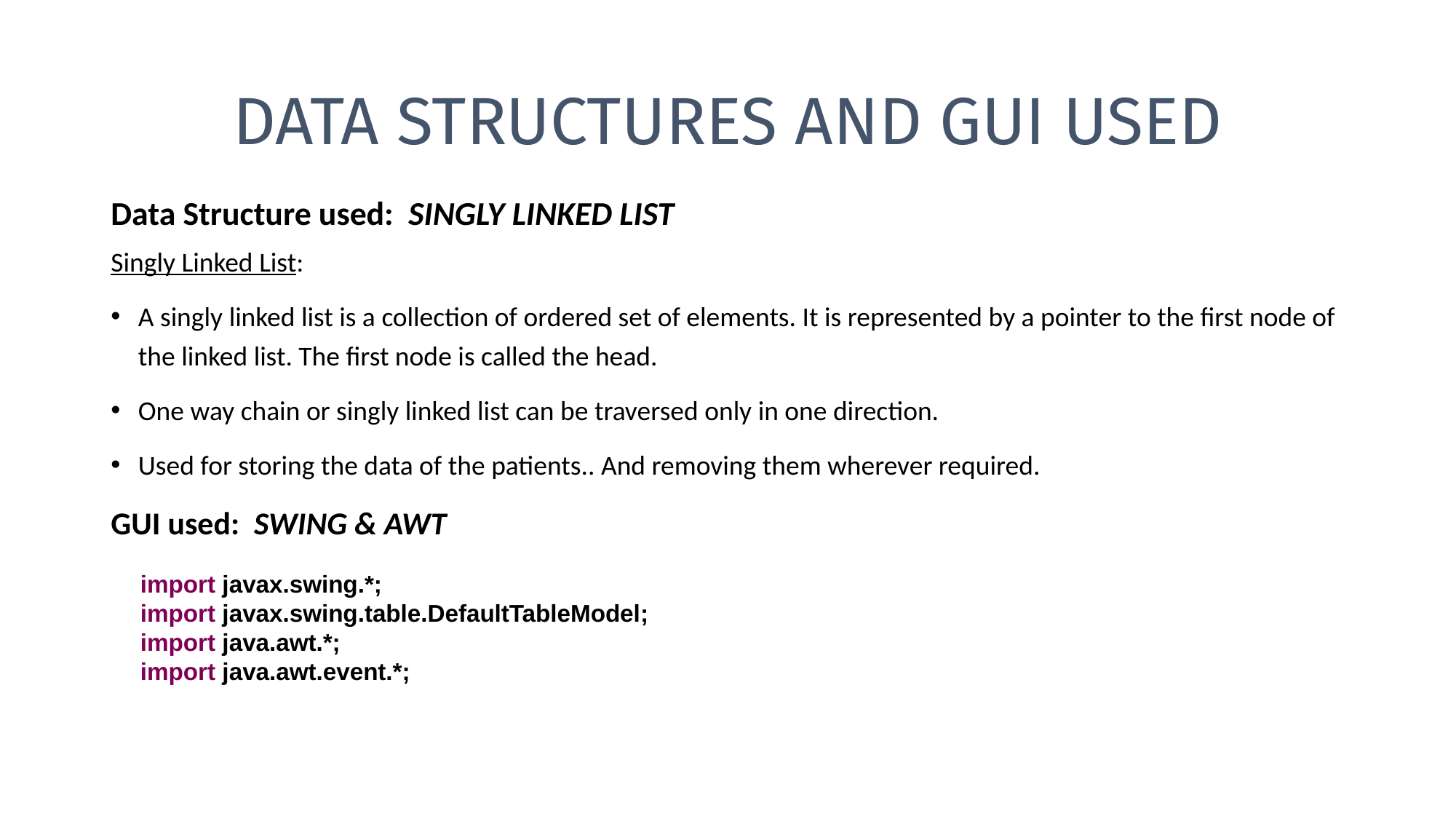

# DATA STRUCTURES AND GUI USED
Data Structure used:  SINGLY LINKED LIST
Singly Linked List:
A singly linked list is a collection of ordered set of elements. It is represented by a pointer to the first node of the linked list. The first node is called the head.
One way chain or singly linked list can be traversed only in one direction.
Used for storing the data of the patients.. And removing them wherever required.
GUI used:  SWING & AWT

import javax.swing.*;
import javax.swing.table.DefaultTableModel;
import java.awt.*;
import java.awt.event.*;